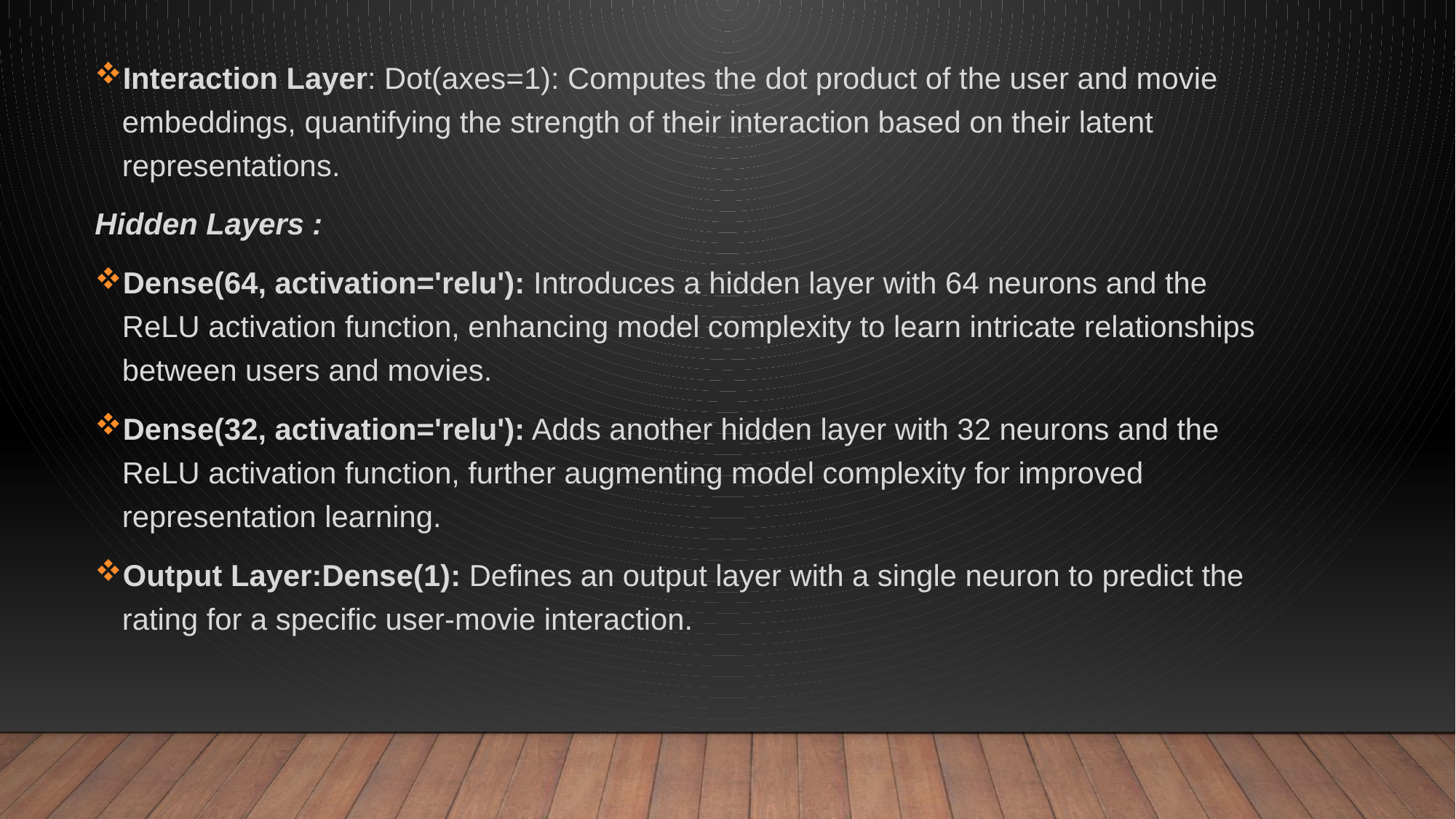

Interaction Layer: Dot(axes=1): Computes the dot product of the user and movie embeddings, quantifying the strength of their interaction based on their latent representations.
Hidden Layers :
Dense(64, activation='relu'): Introduces a hidden layer with 64 neurons and the ReLU activation function, enhancing model complexity to learn intricate relationships between users and movies.
Dense(32, activation='relu'): Adds another hidden layer with 32 neurons and the ReLU activation function, further augmenting model complexity for improved representation learning.
Output Layer:Dense(1): Defines an output layer with a single neuron to predict the rating for a specific user-movie interaction.